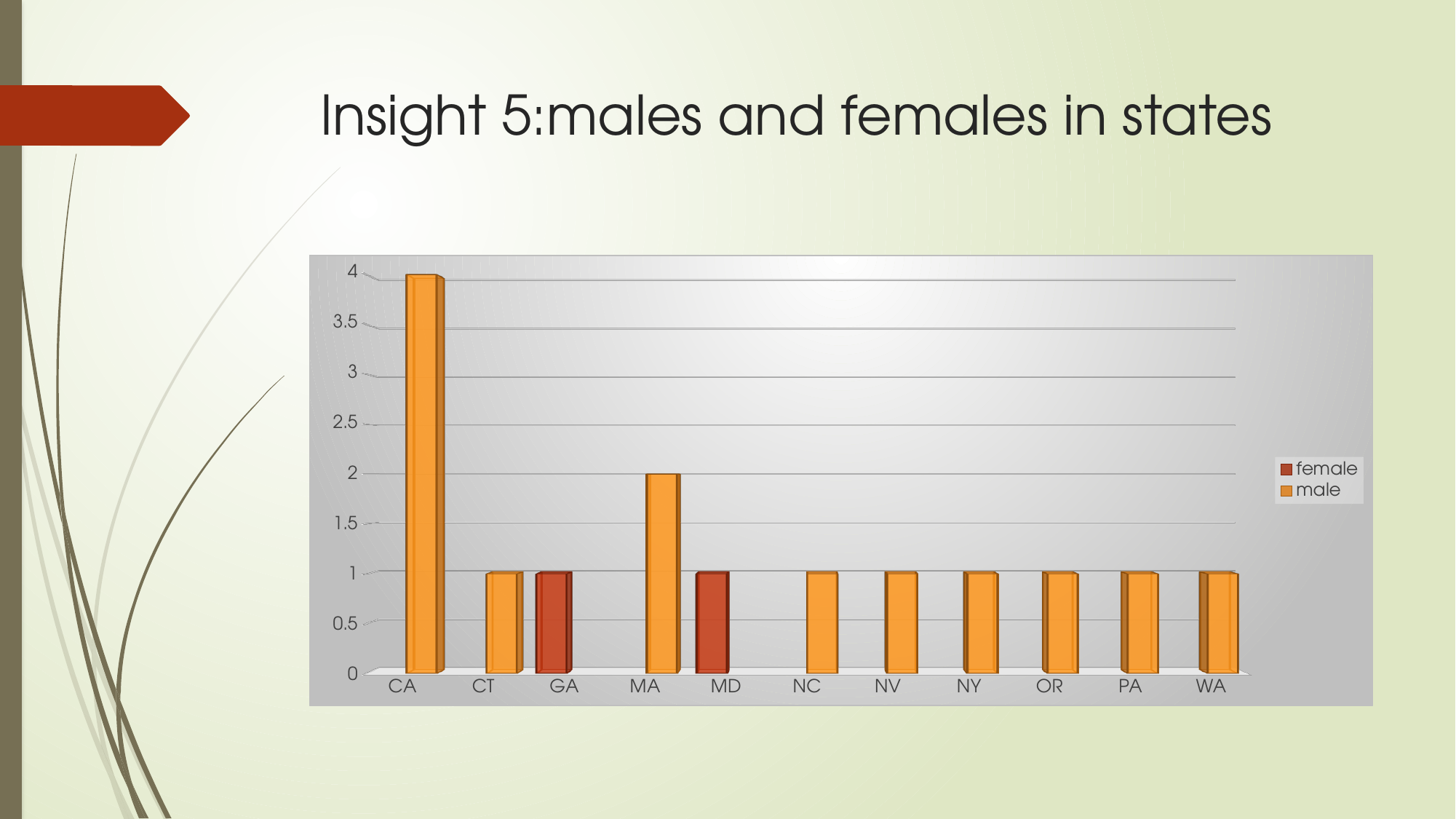

# Insight 5:males and females in states

[unsupported chart]